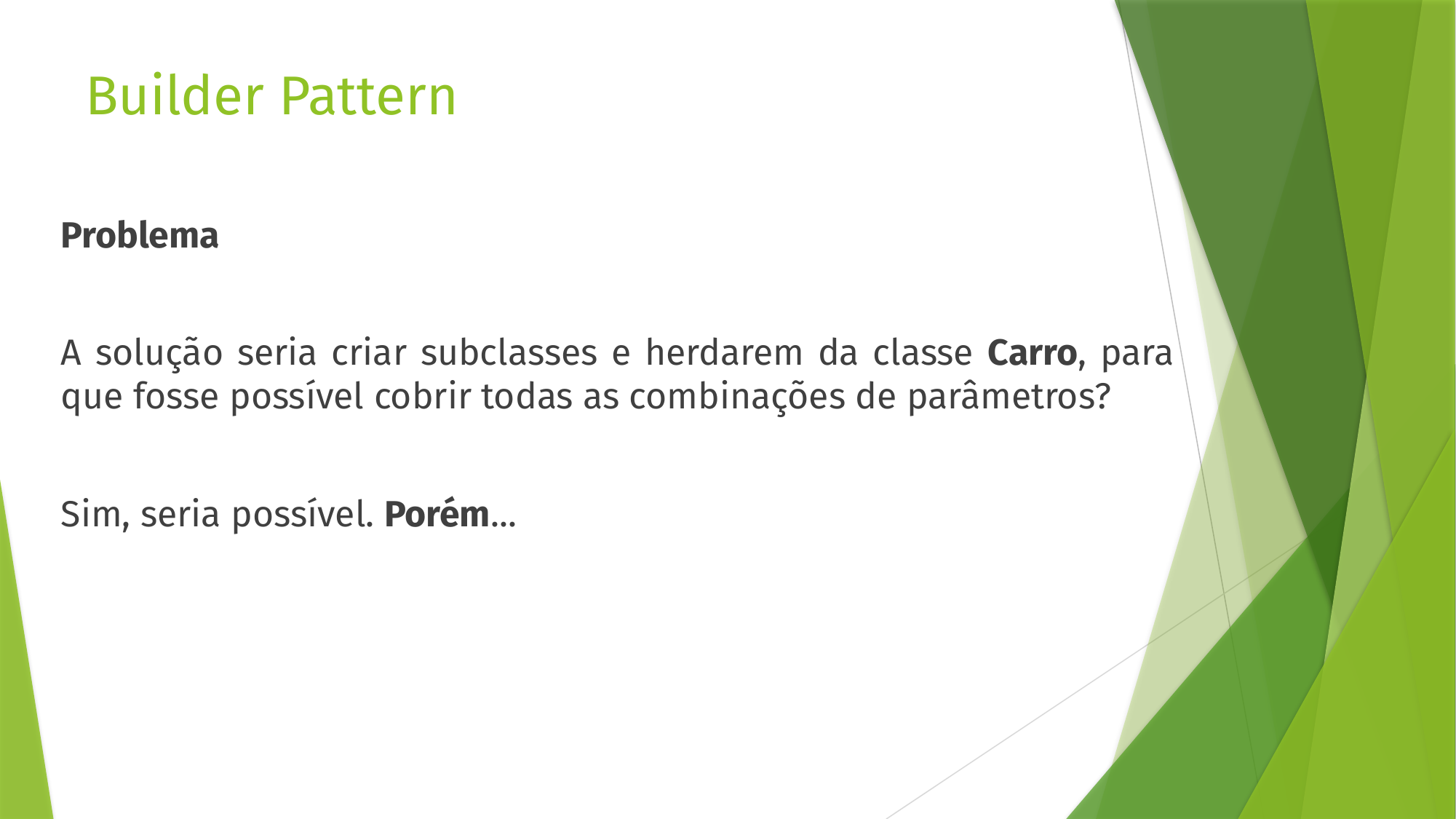

# Builder Pattern
Problema

A solução seria criar subclasses e herdarem da classe Carro, para que fosse possível cobrir todas as combinações de parâmetros?

Sim, seria possível. Porém...